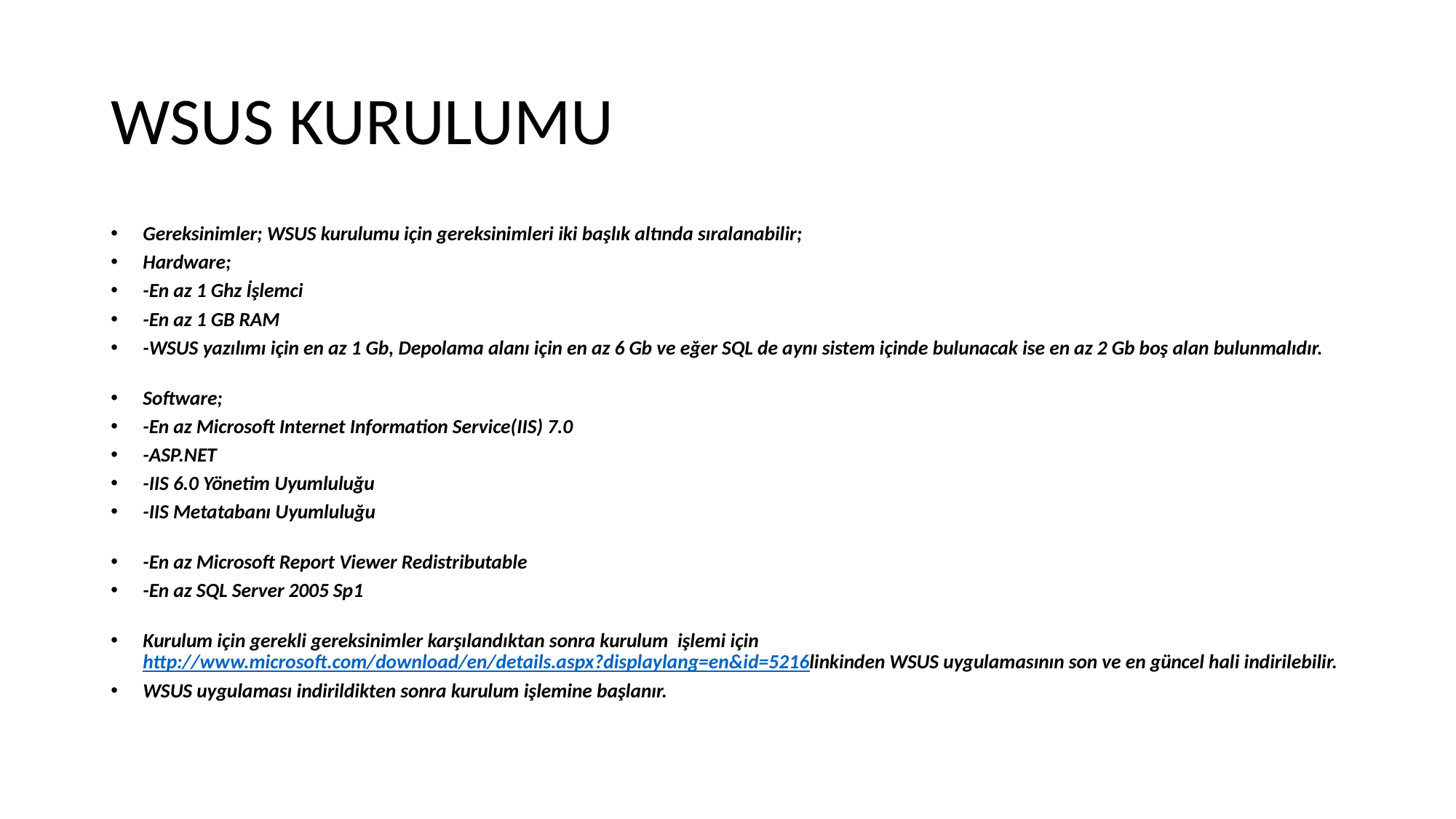

# WSUS KURULUMU
Gereksinimler; WSUS kurulumu için gereksinimleri iki başlık altında sıralanabilir;
Hardware;
-En az 1 Ghz İşlemci
-En az 1 GB RAM
-WSUS yazılımı için en az 1 Gb, Depolama alanı için en az 6 Gb ve eğer SQL de aynı sistem içinde bulunacak ise en az 2 Gb boş alan bulunmalıdır.
Software;
-En az Microsoft Internet Information Service(IIS) 7.0
-ASP.NET
-IIS 6.0 Yönetim Uyumluluğu
-IIS Metatabanı Uyumluluğu
-En az Microsoft Report Viewer Redistributable
-En az SQL Server 2005 Sp1
Kurulum için gerekli gereksinimler karşılandıktan sonra kurulum  işlemi için http://www.microsoft.com/download/en/details.aspx?displaylang=en&id=5216 linkinden WSUS uygulamasının son ve en güncel hali indirilebilir.
WSUS uygulaması indirildikten sonra kurulum işlemine başlanır.